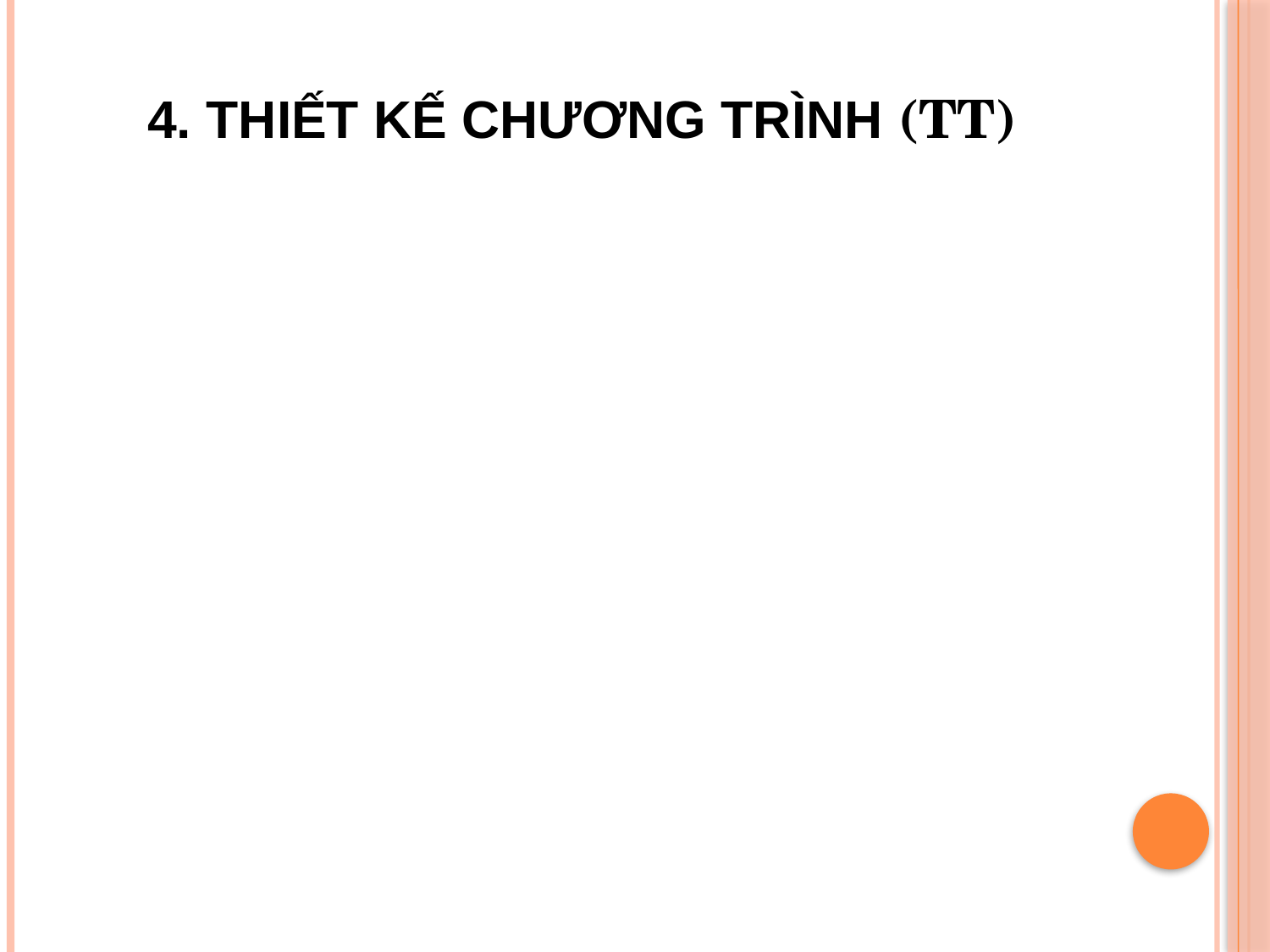

# 4. THIẾT KẾ CHƯƠNG TRÌNH (TT)